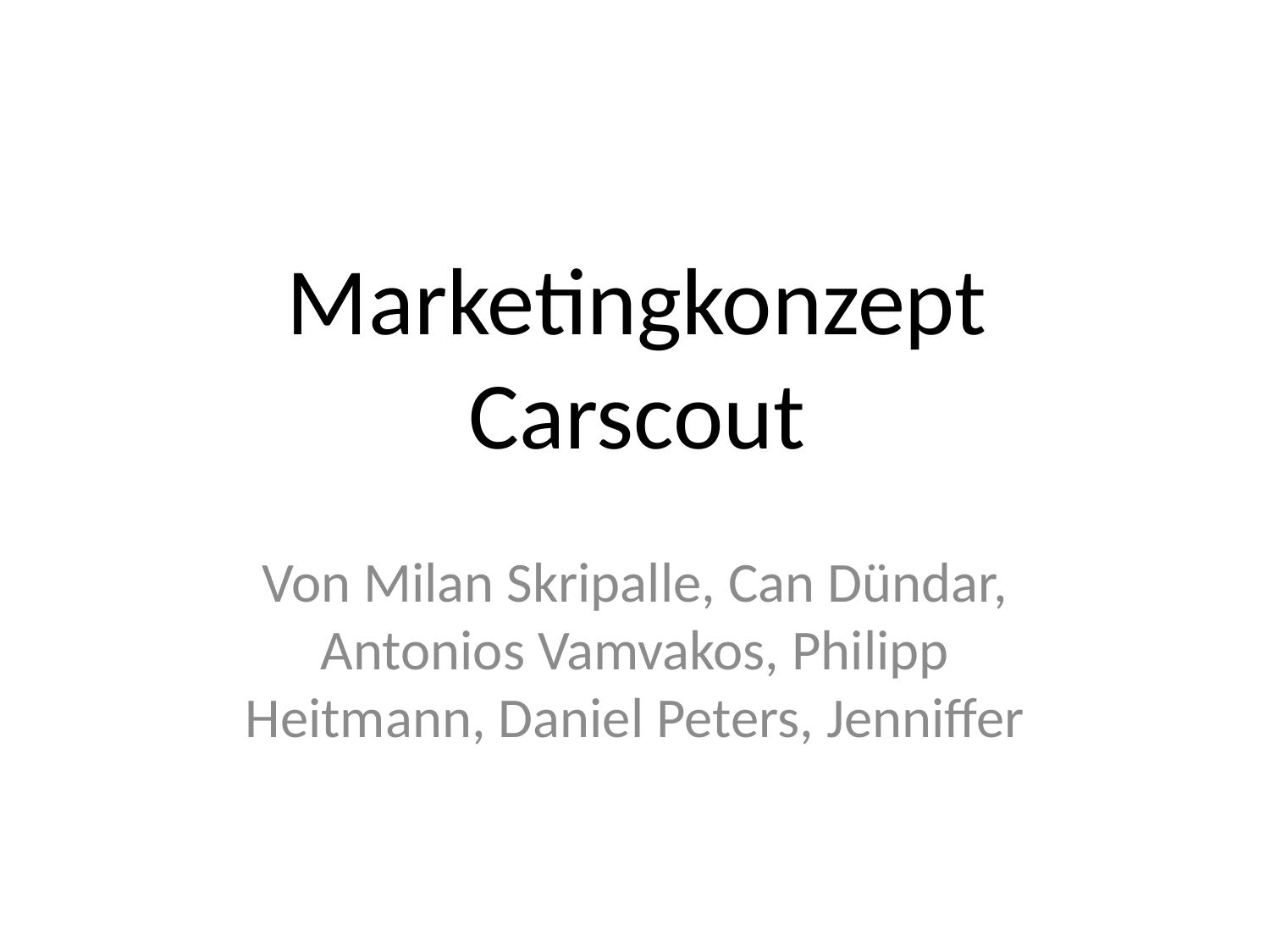

# Marketingkonzept Carscout
Von Milan Skripalle, Can Dündar, Antonios Vamvakos, Philipp Heitmann, Daniel Peters, Jenniffer